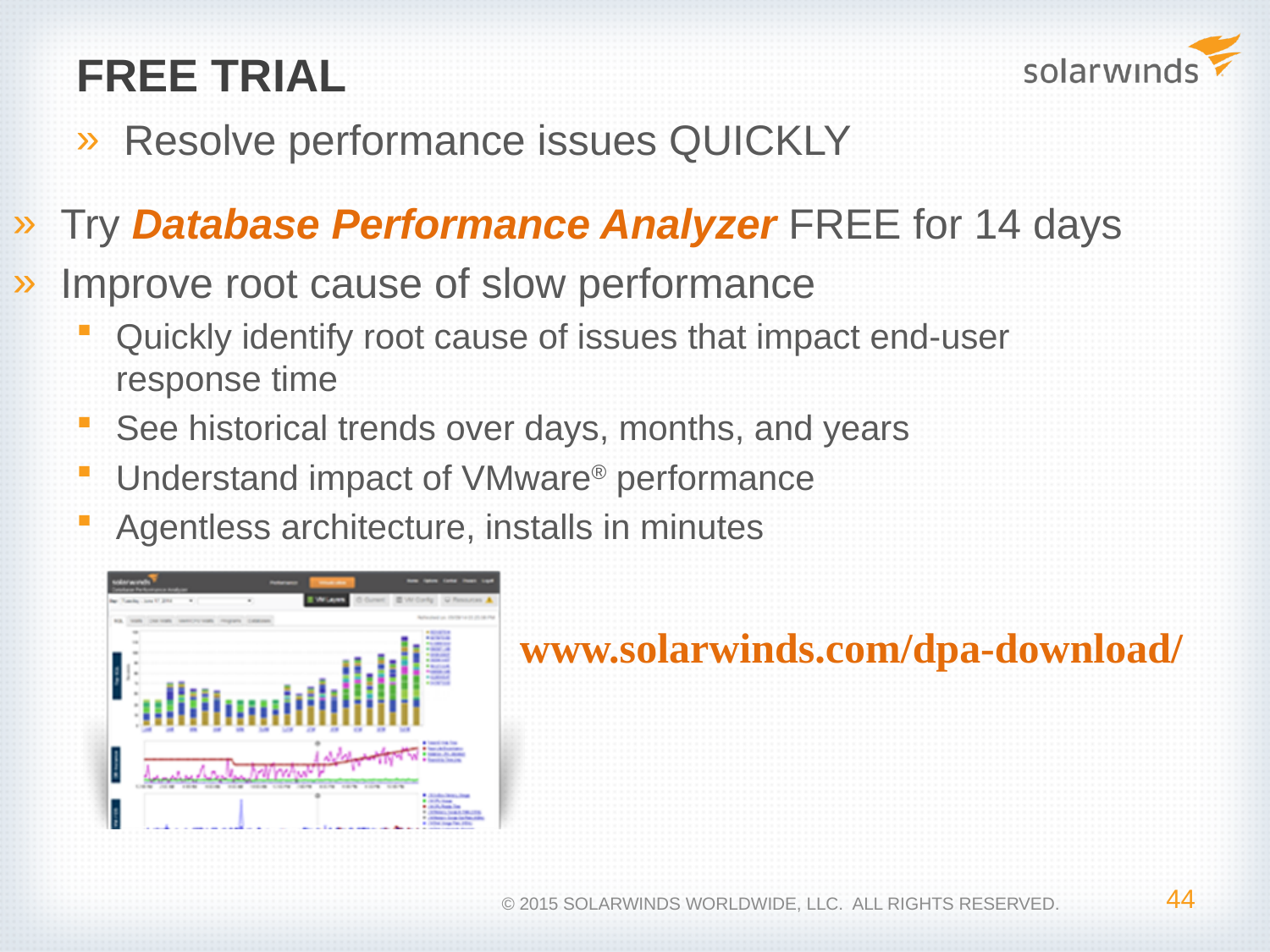

# Free TRIAL
Resolve performance issues QUICKLY
Try Database Performance Analyzer FREE for 14 days
Improve root cause of slow performance
Quickly identify root cause of issues that impact end-user response time
See historical trends over days, months, and years
Understand impact of VMware® performance
Agentless architecture, installs in minutes

44
© 2015 SOLARWINDS WORLDWIDE, LLC.  ALL RIGHTS RESERVED.